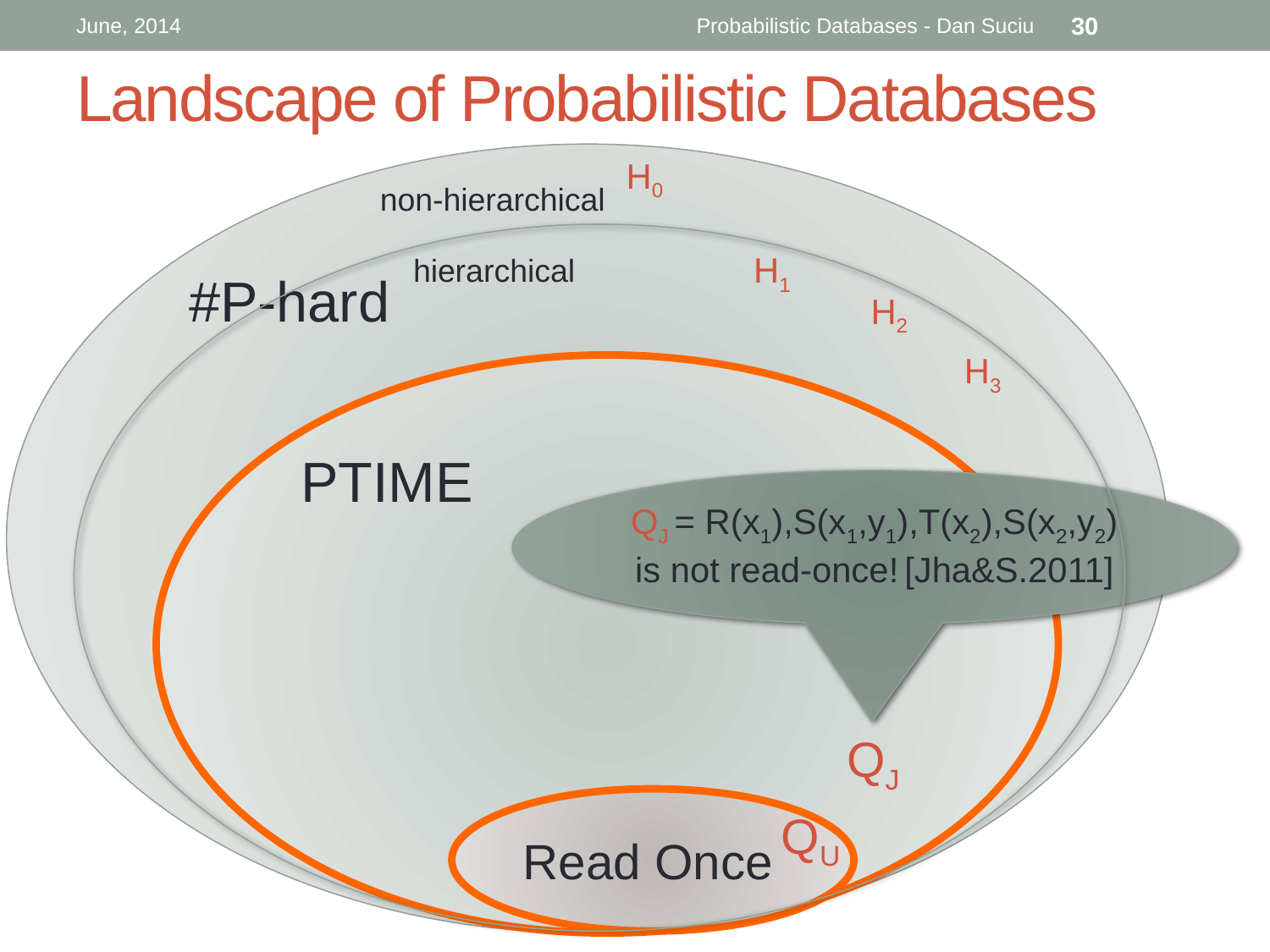

June, 2014
Probabilistic Databases - Dan Suciu
30
# Landscape of Probabilistic Databases
#P-hard
H0
non-hierarchical

H1
hierarchical
H2
H3
PTIME
QJ = R(x1),S(x1,y1),T(x2),S(x2,y2)
is not read-once! [Jha&S.2011]
QJ
Read Once
QU